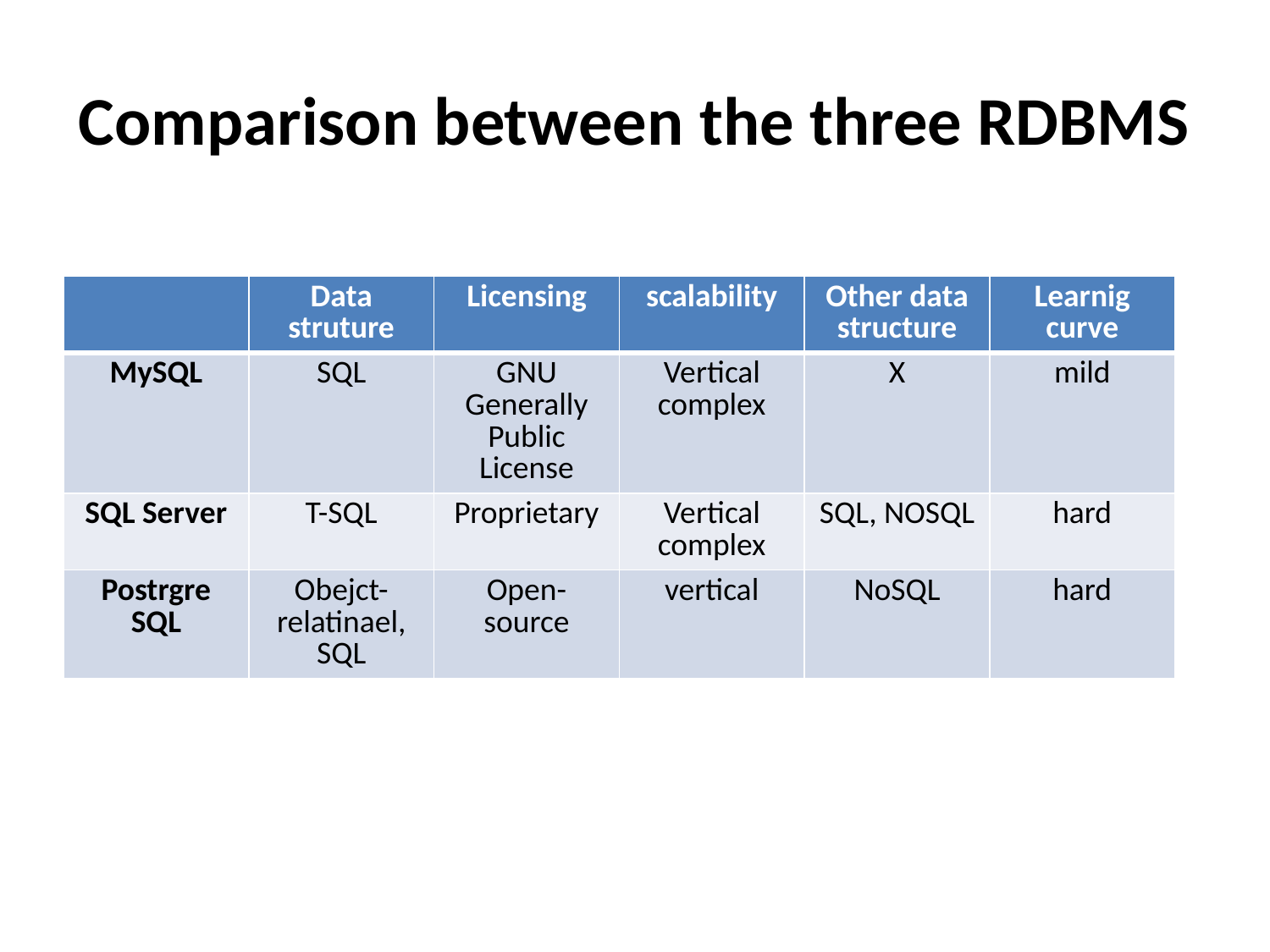

# Comparison between the three RDBMS
|  | Data struture | Licensing | scalability | Other data structure | Learnig curve |
| --- | --- | --- | --- | --- | --- |
| MySQL | SQL | GNU Generally Public License | Vertical complex | X | mild |
| SQL Server | T-SQL | Proprietary | Vertical complex | SQL, NOSQL | hard |
| Postrgre SQL | Obejct-relatinael, SQL | Open-source | vertical | NoSQL | hard |